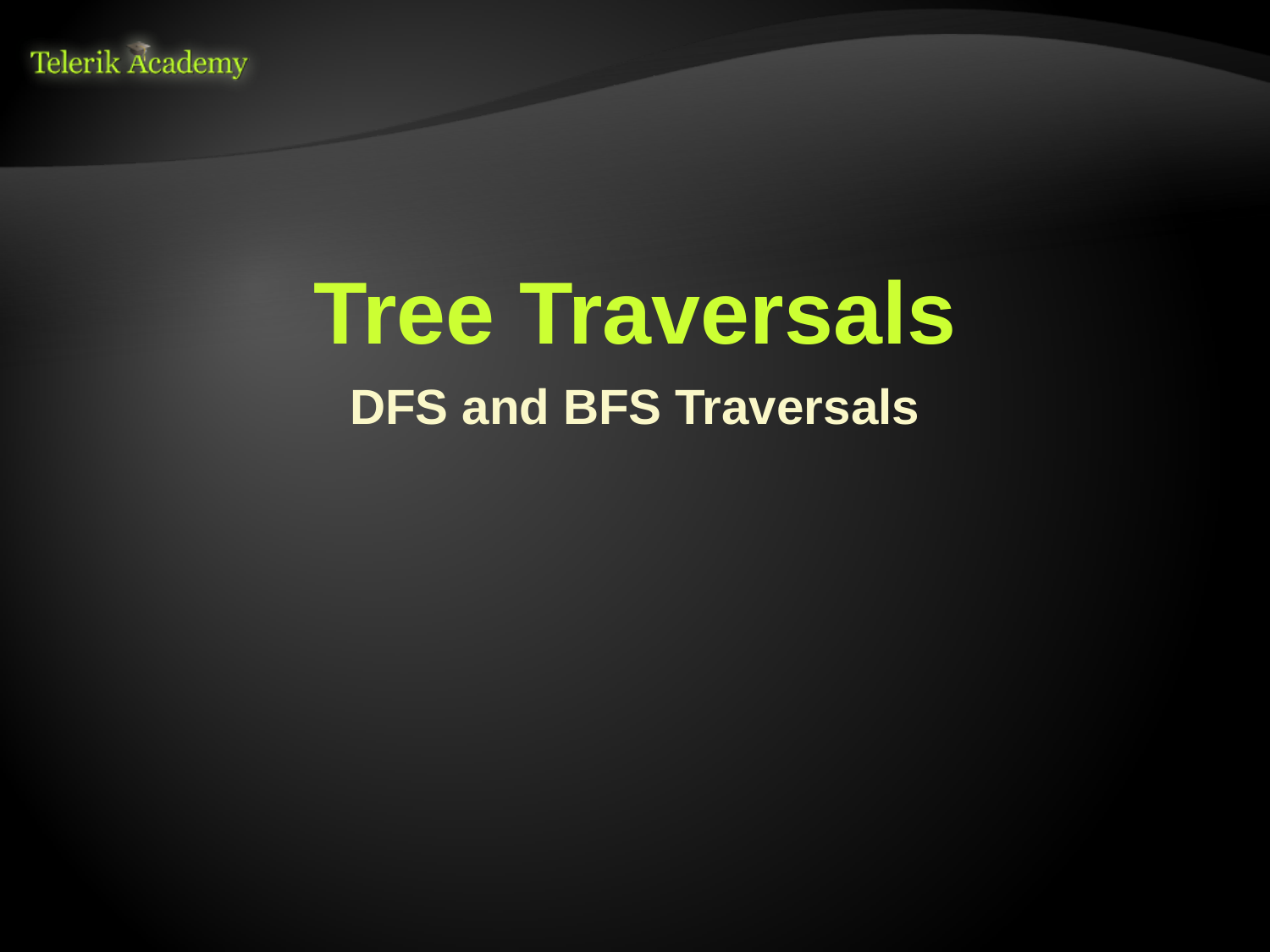

# Tree Traversals
DFS and BFS Traversals